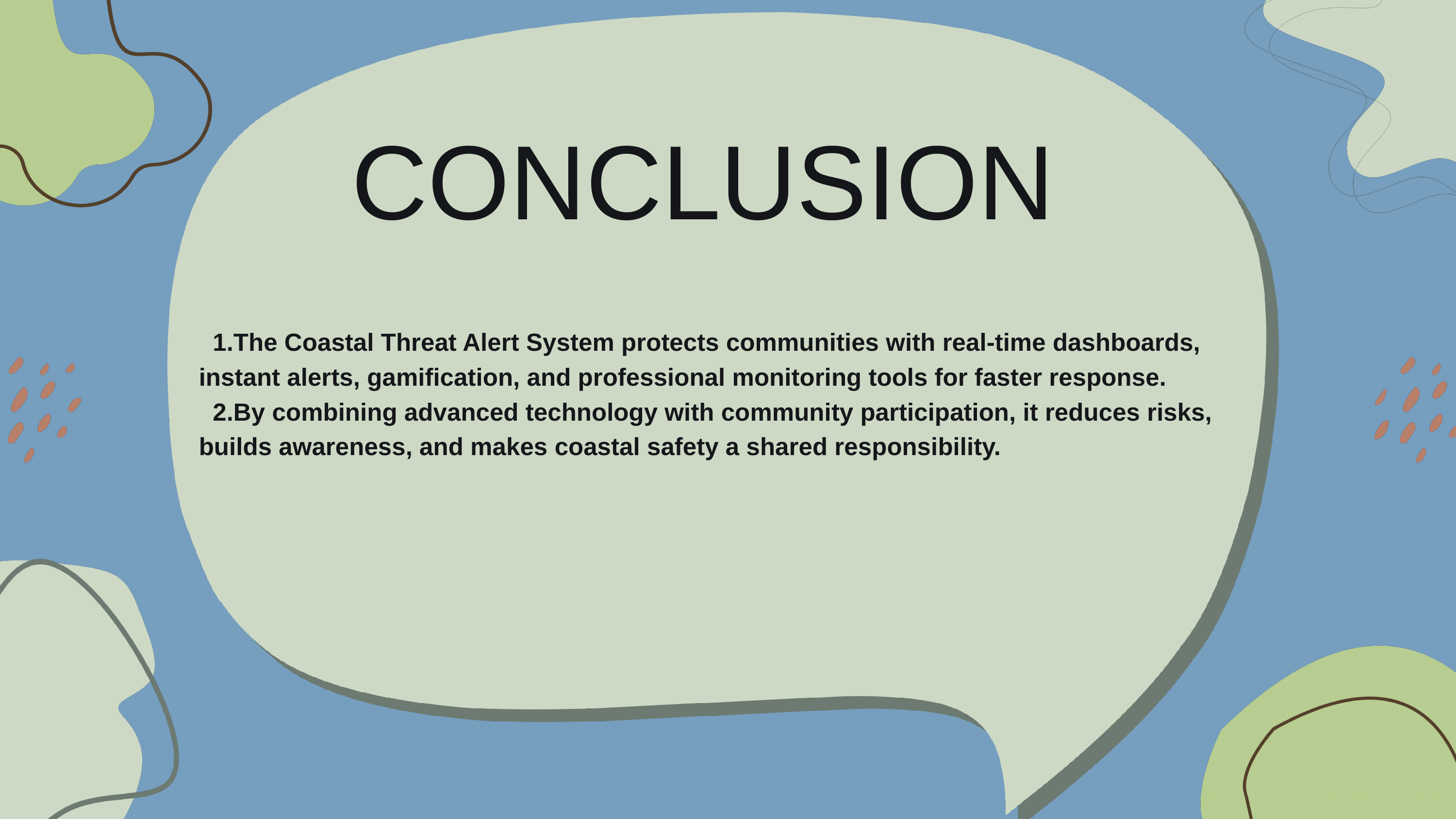

CONCLUSION

  1.The Coastal Threat Alert System protects communities with real-time dashboards,
instant alerts, gamification, and professional monitoring tools for faster response.
  2.By combining advanced technology with community participation, it reduces risks,
builds awareness, and makes coastal safety a shared responsibility.